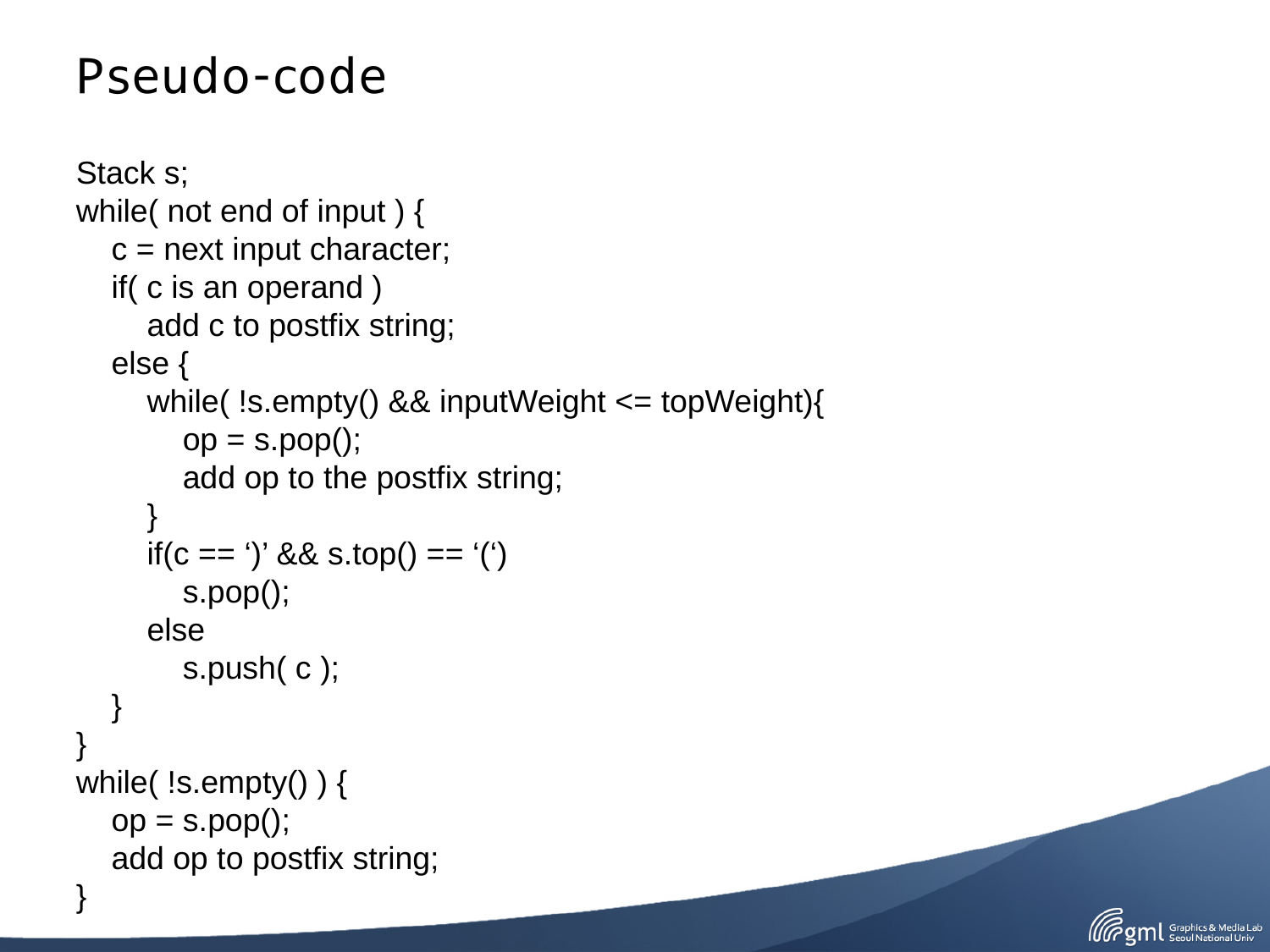

# Pseudo-code
Stack s;
while( not end of input ) {
    c = next input character;
    if( c is an operand )
        add c to postfix string;
    else {
        while( !s.empty() && inputWeight <= topWeight){
            op = s.pop();
            add op to the postfix string;
        }
        if(c == ‘)’ && s.top() == ‘(‘)
            s.pop();
        else
            s.push( c );
    }
}
while( !s.empty() ) {
    op = s.pop();
    add op to postfix string;
}